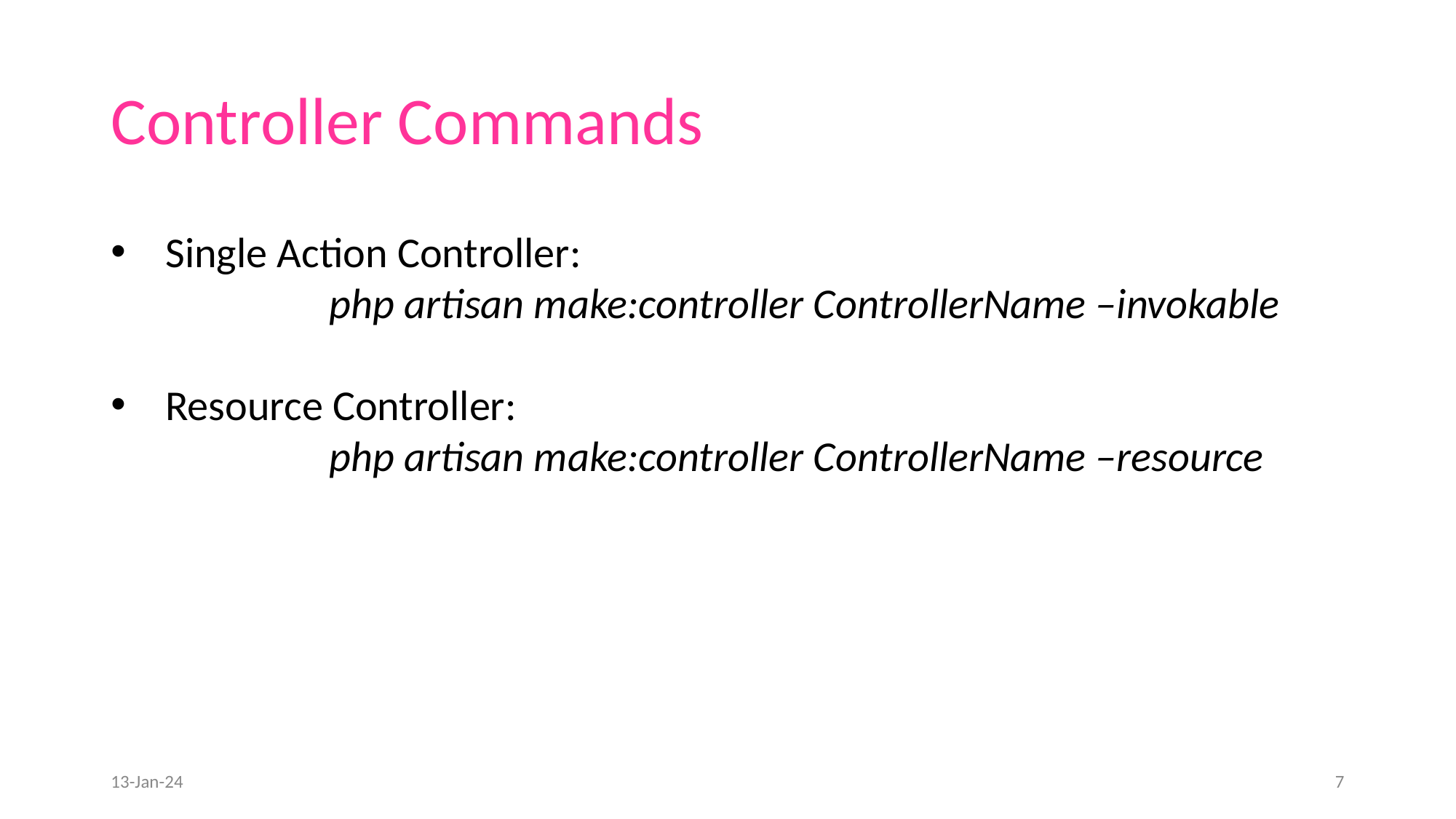

# Controller Commands
Single Action Controller:
		php artisan make:controller ControllerName –invokable

Resource Controller:
		php artisan make:controller ControllerName –resource

13-Jan-24
7